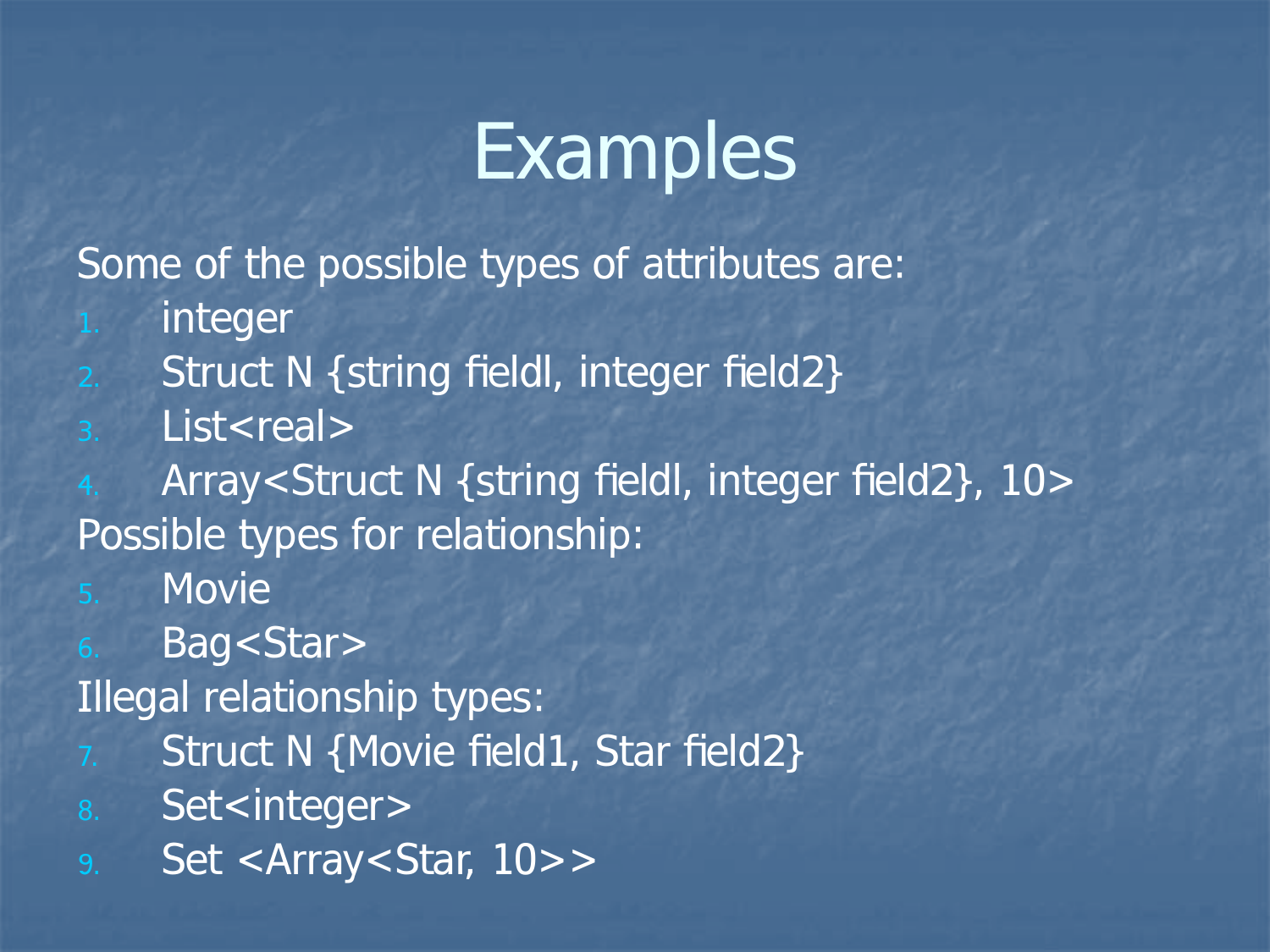

# Examples
Some of the possible types of attributes are:
integer
Struct N {string fieldl, integer field2}
List<real>
Array<Struct N {string fieldl, integer field2}, 10>
Possible types for relationship:
Movie
Bag<Star>
Illegal relationship types:
Struct N {Movie field1, Star field2}
Set<integer>
Set <Array<Star, 10>>